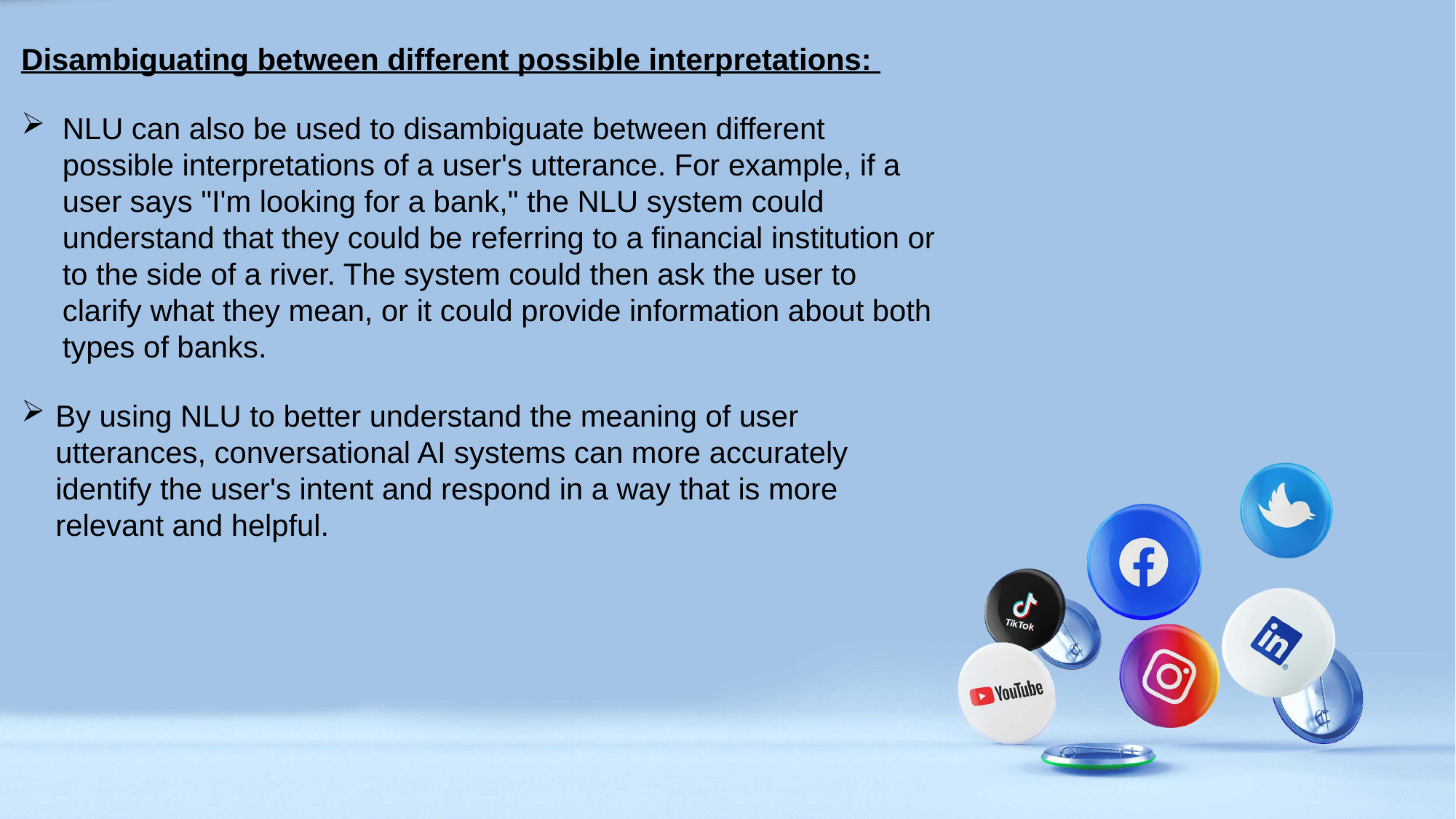

Disambiguating between different possible interpretations:

NLU can also be used to disambiguate between different possible interpretations of a user's utterance. For example, if a user says "I'm looking for a bank," the NLU system could understand that they could be referring to a financial institution or to the side of a river. The system could then ask the user to clarify what they mean, or it could provide information about both types of banks.

By using NLU to better understand the meaning of user utterances, conversational AI systems can more accurately identify the user's intent and respond in a way that is more relevant and helpful.